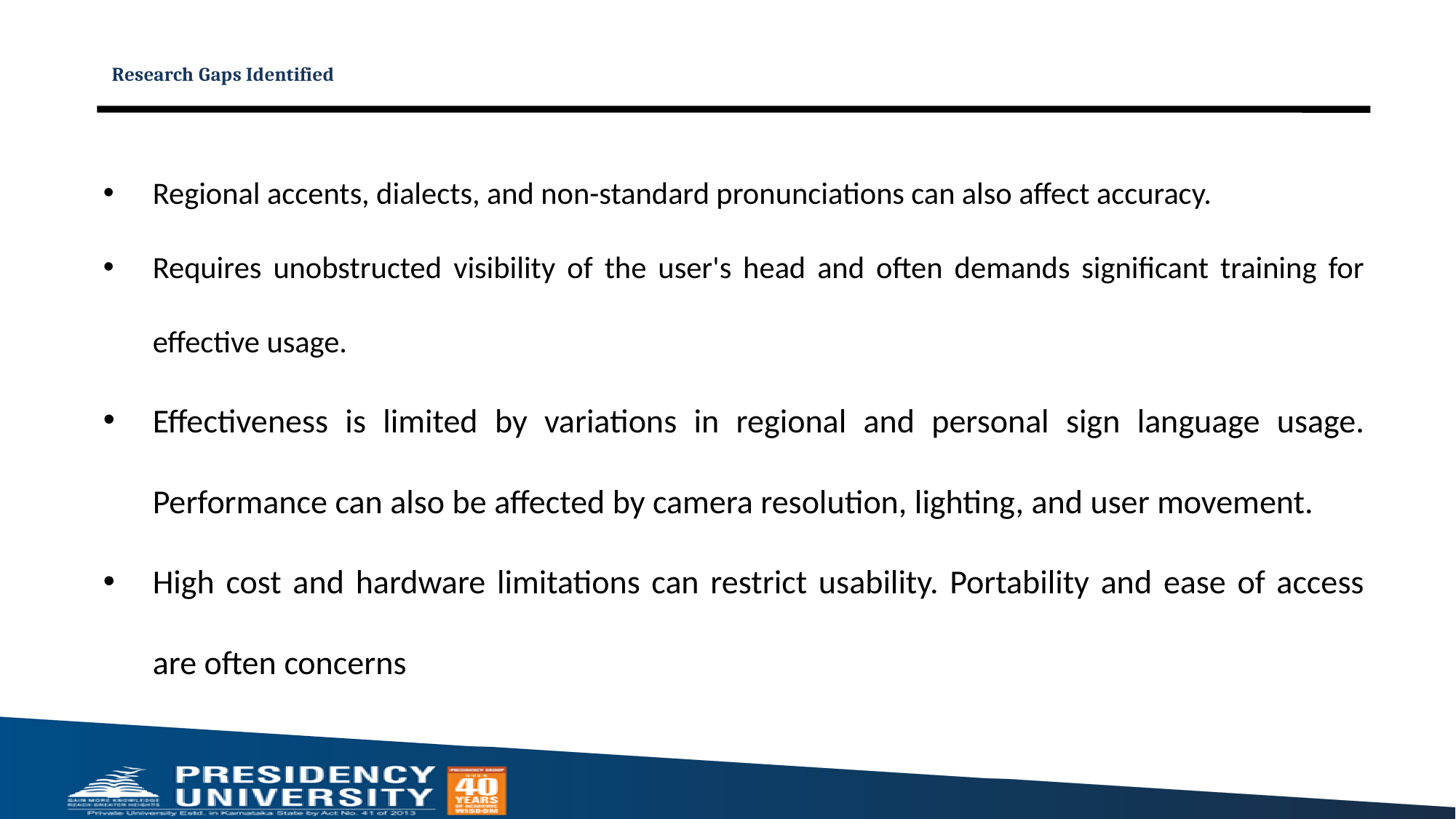

# Research Gaps Identified
Regional accents, dialects, and non-standard pronunciations can also affect accuracy.
Requires unobstructed visibility of the user's head and often demands significant training for effective usage.
Effectiveness is limited by variations in regional and personal sign language usage. Performance can also be affected by camera resolution, lighting, and user movement.
High cost and hardware limitations can restrict usability. Portability and ease of access are often concerns